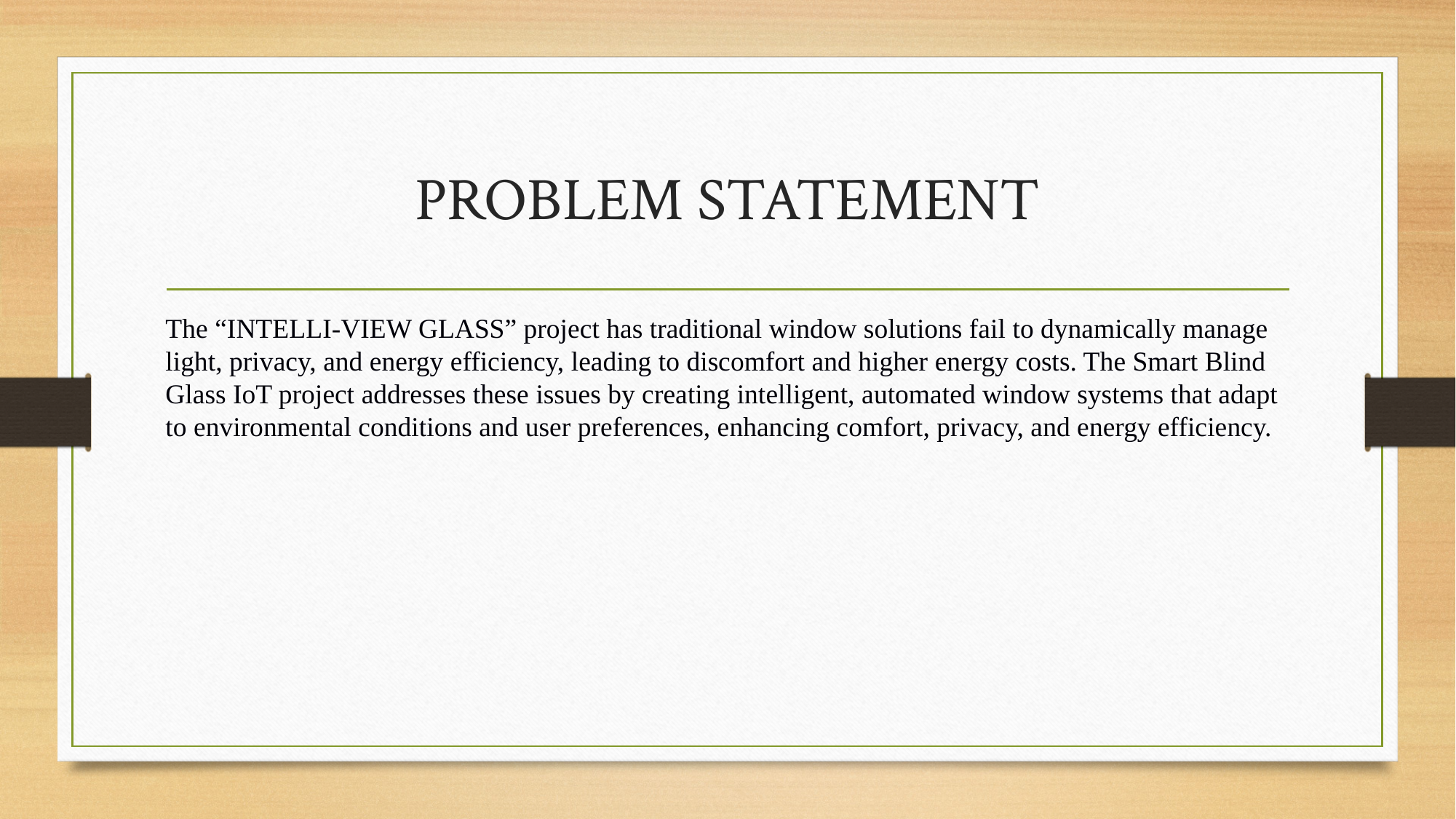

# PROBLEM STATEMENT
The “INTELLI-VIEW GLASS” project has traditional window solutions fail to dynamically manage light, privacy, and energy efficiency, leading to discomfort and higher energy costs. The Smart Blind Glass IoT project addresses these issues by creating intelligent, automated window systems that adapt to environmental conditions and user preferences, enhancing comfort, privacy, and energy efficiency.